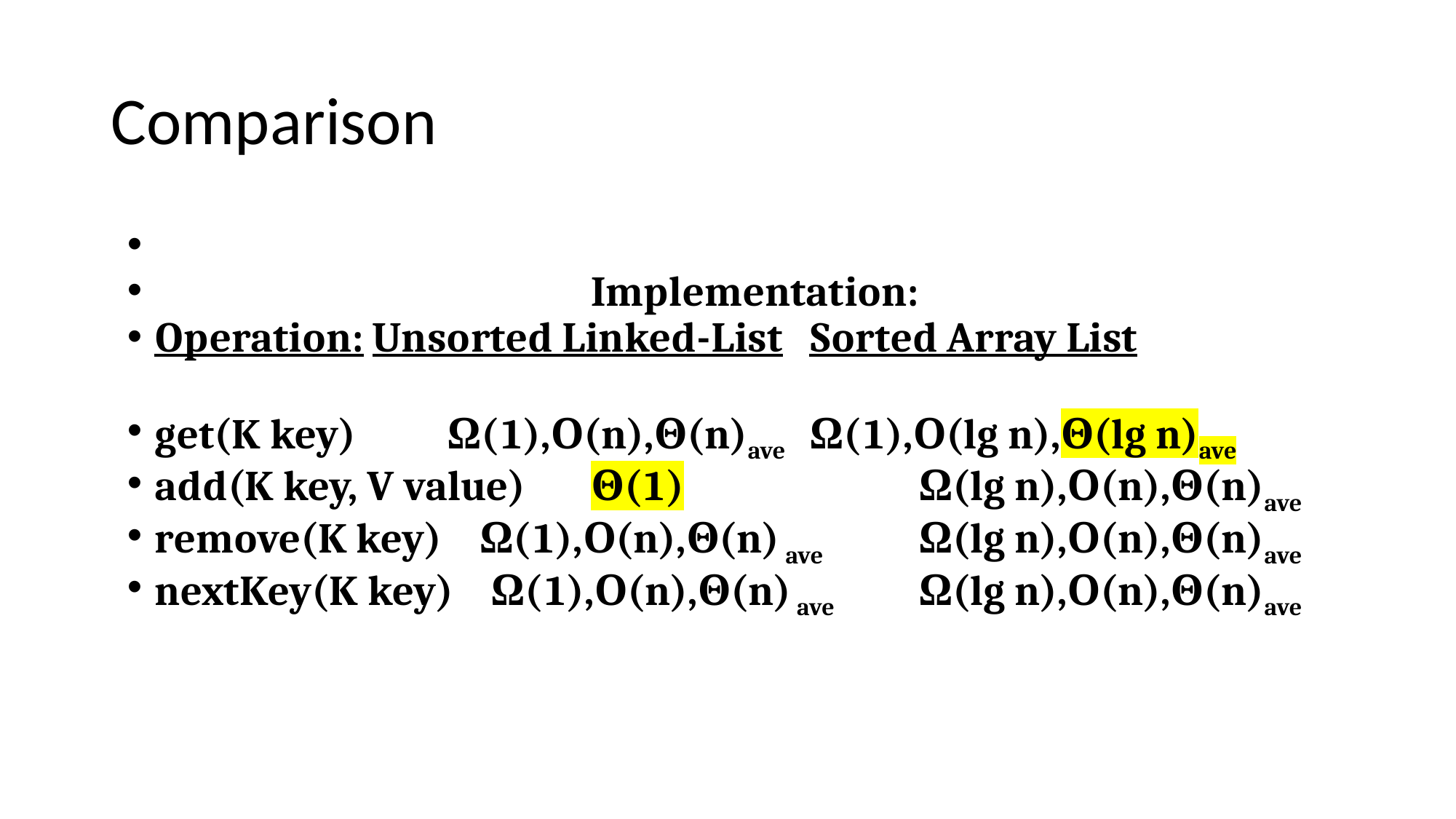

# Comparison

				Implementation:
Operation:	Unsorted Linked-List	Sorted Array List
get(K key)	        Ω(1),Ο(n),Θ(n)ave	Ω(1),Ο(lg n),Θ(lg n)ave
add(K key, V value)	Θ(1)			Ω(lg n),Ο(n),Θ(n)ave
remove(K key)    Ω(1),Ο(n),Θ(n) ave	Ω(lg n),Ο(n),Θ(n)ave
nextKey(K key)    Ω(1),Ο(n),Θ(n) ave	Ω(lg n),Ο(n),Θ(n)ave